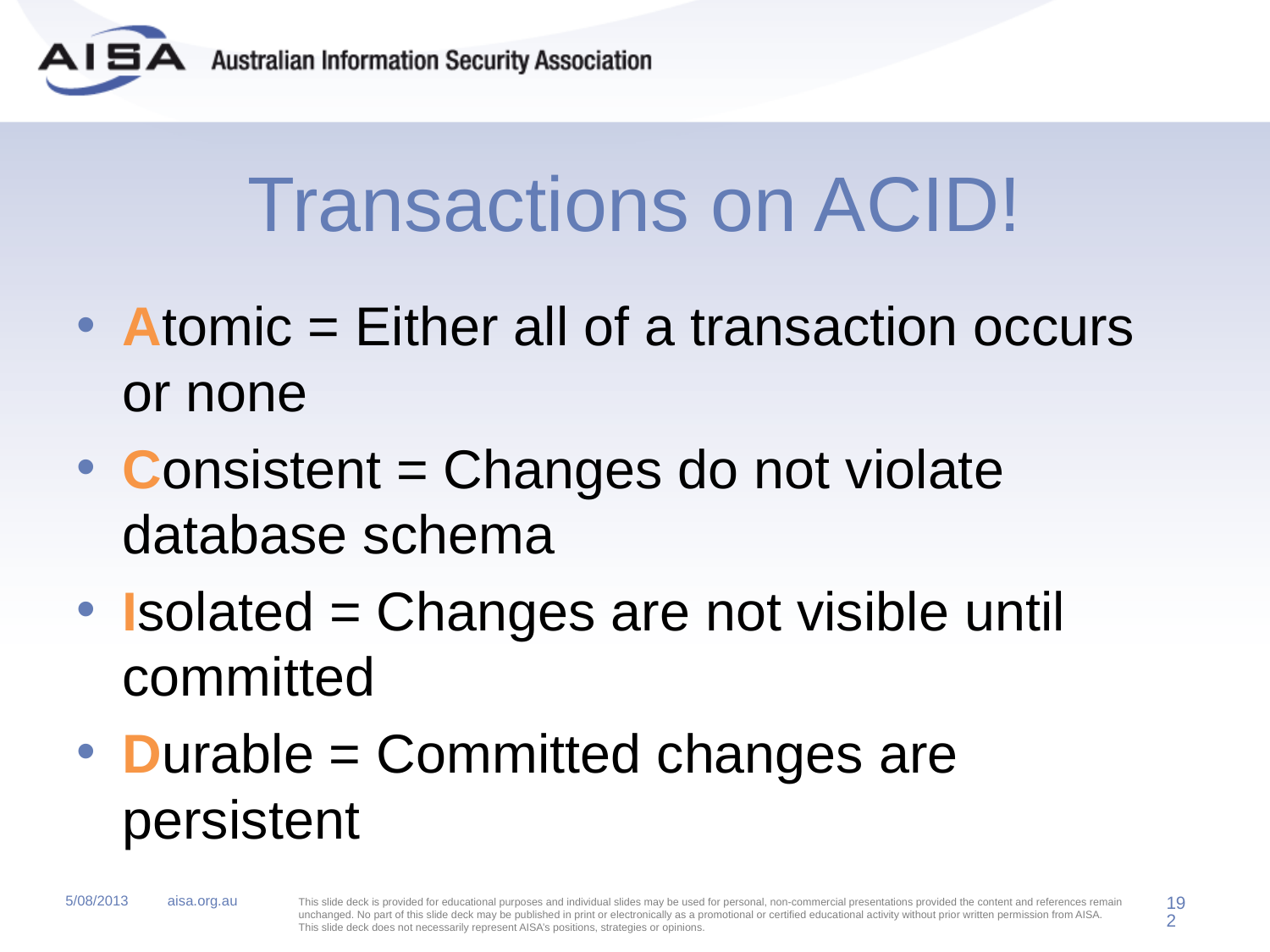

# Transactions on ACID!
Atomic = Either all of a transaction occurs or none
Consistent = Changes do not violate database schema
Isolated = Changes are not visible until committed
Durable = Committed changes are persistent